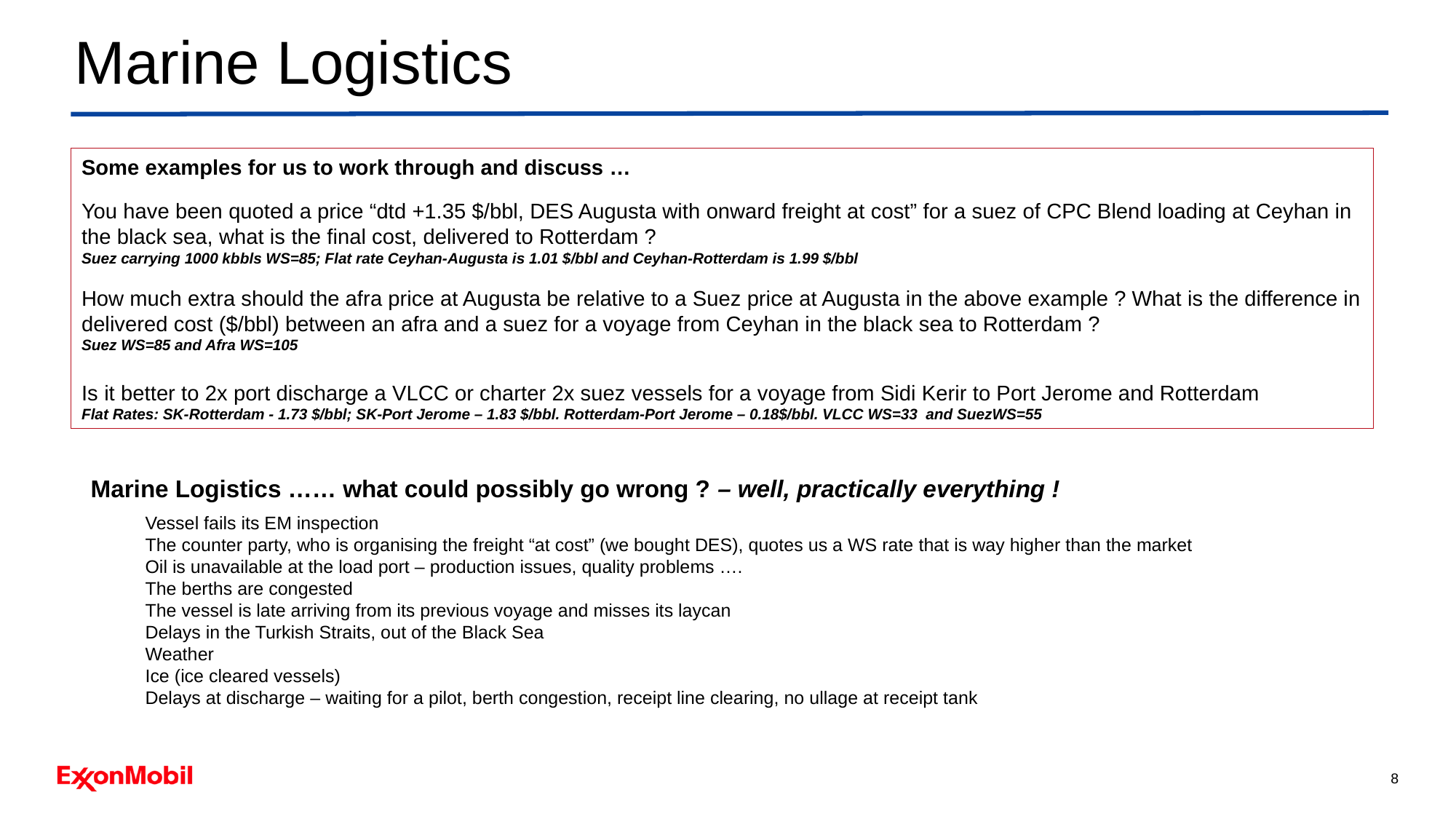

# Marine Logistics
Some examples for us to work through and discuss …

You have been quoted a price “dtd +1.35 $/bbl, DES Augusta with onward freight at cost” for a suez of CPC Blend loading at Ceyhan in the black sea, what is the final cost, delivered to Rotterdam ?
Suez carrying 1000 kbbls WS=85; Flat rate Ceyhan-Augusta is 1.01 $/bbl and Ceyhan-Rotterdam is 1.99 $/bbl

How much extra should the afra price at Augusta be relative to a Suez price at Augusta in the above example ? What is the difference in delivered cost ($/bbl) between an afra and a suez for a voyage from Ceyhan in the black sea to Rotterdam ?
Suez WS=85 and Afra WS=105

Is it better to 2x port discharge a VLCC or charter 2x suez vessels for a voyage from Sidi Kerir to Port Jerome and Rotterdam
Flat Rates: SK-Rotterdam - 1.73 $/bbl; SK-Port Jerome – 1.83 $/bbl. Rotterdam-Port Jerome – 0.18$/bbl. VLCC WS=33  and SuezWS=55

Marine Logistics …… what could possibly go wrong ? – well, practically everything !

Vessel fails its EM inspection
The counter party, who is organising the freight “at cost” (we bought DES), quotes us a WS rate that is way higher than the market
Oil is unavailable at the load port – production issues, quality problems ….
The berths are congested
The vessel is late arriving from its previous voyage and misses its laycan
Delays in the Turkish Straits, out of the Black Sea
Weather
Ice (ice cleared vessels)
Delays at discharge – waiting for a pilot, berth congestion, receipt line clearing, no ullage at receipt tank

8